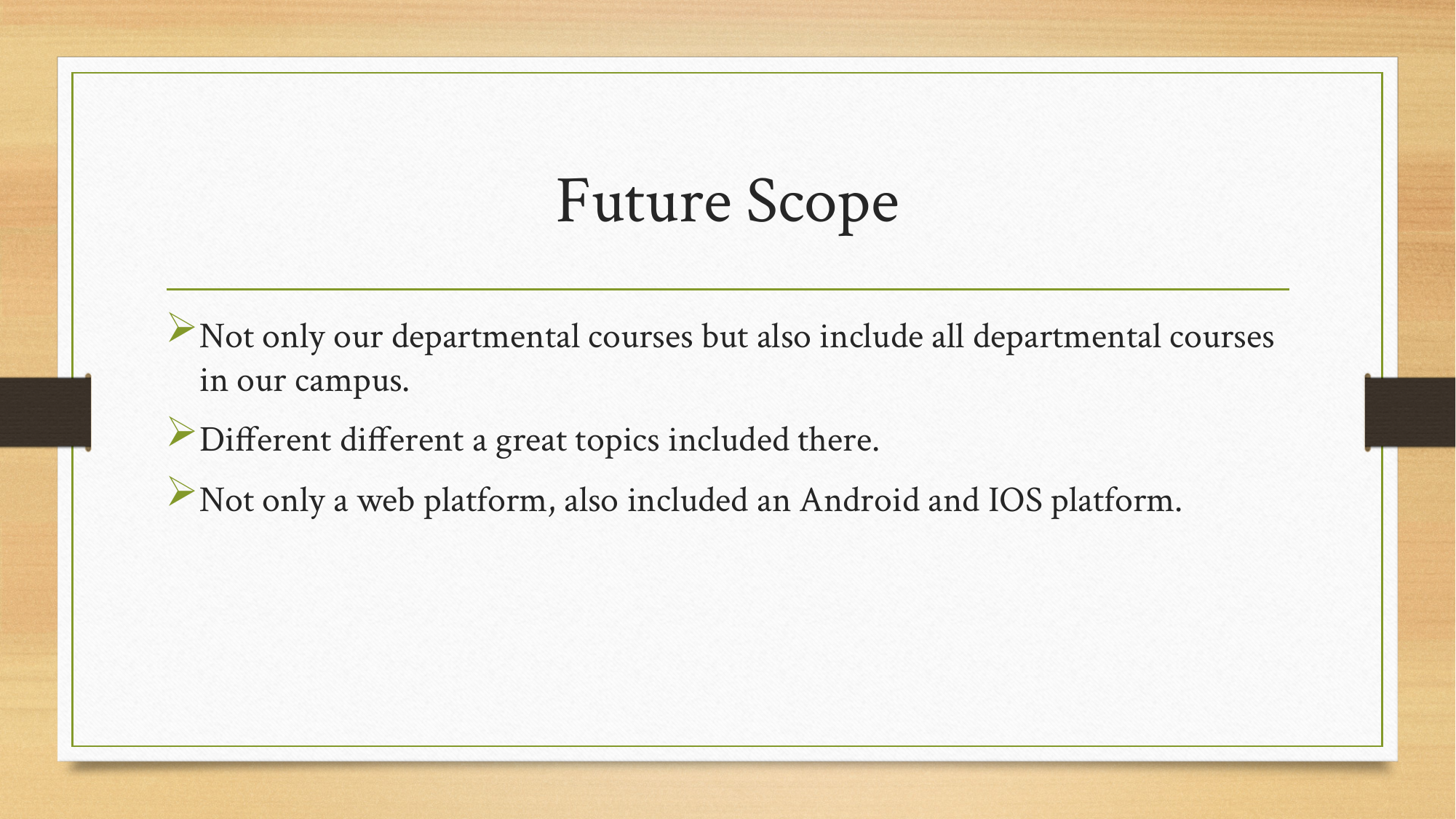

# Future Scope
Not only our departmental courses but also include all departmental courses in our campus.
Different different a great topics included there.
Not only a web platform, also included an Android and IOS platform.